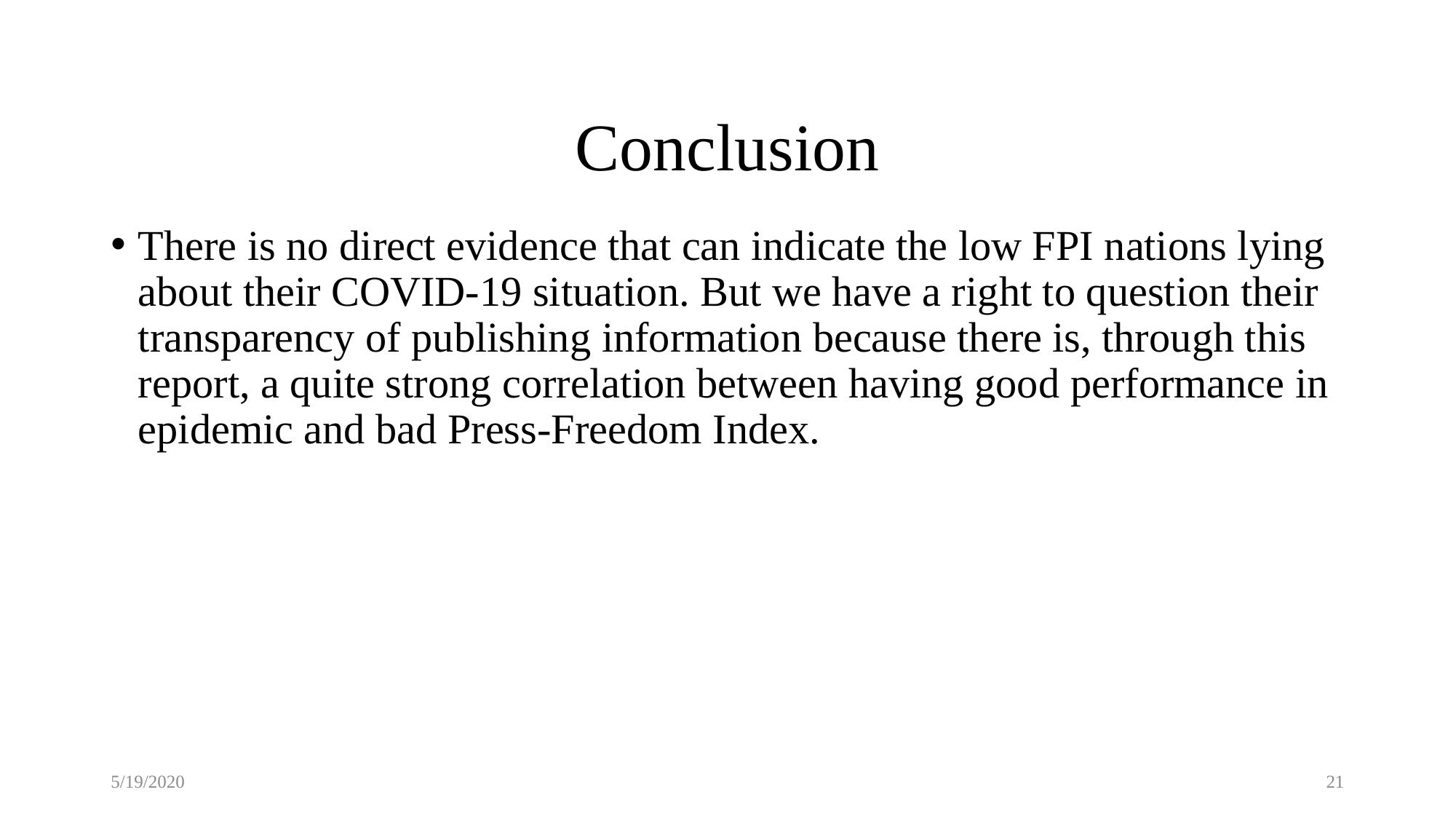

# Conclusion
There is no direct evidence that can indicate the low FPI nations lying about their COVID-19 situation. But we have a right to question their transparency of publishing information because there is, through this report, a quite strong correlation between having good performance in epidemic and bad Press-Freedom Index.
5/19/2020

21